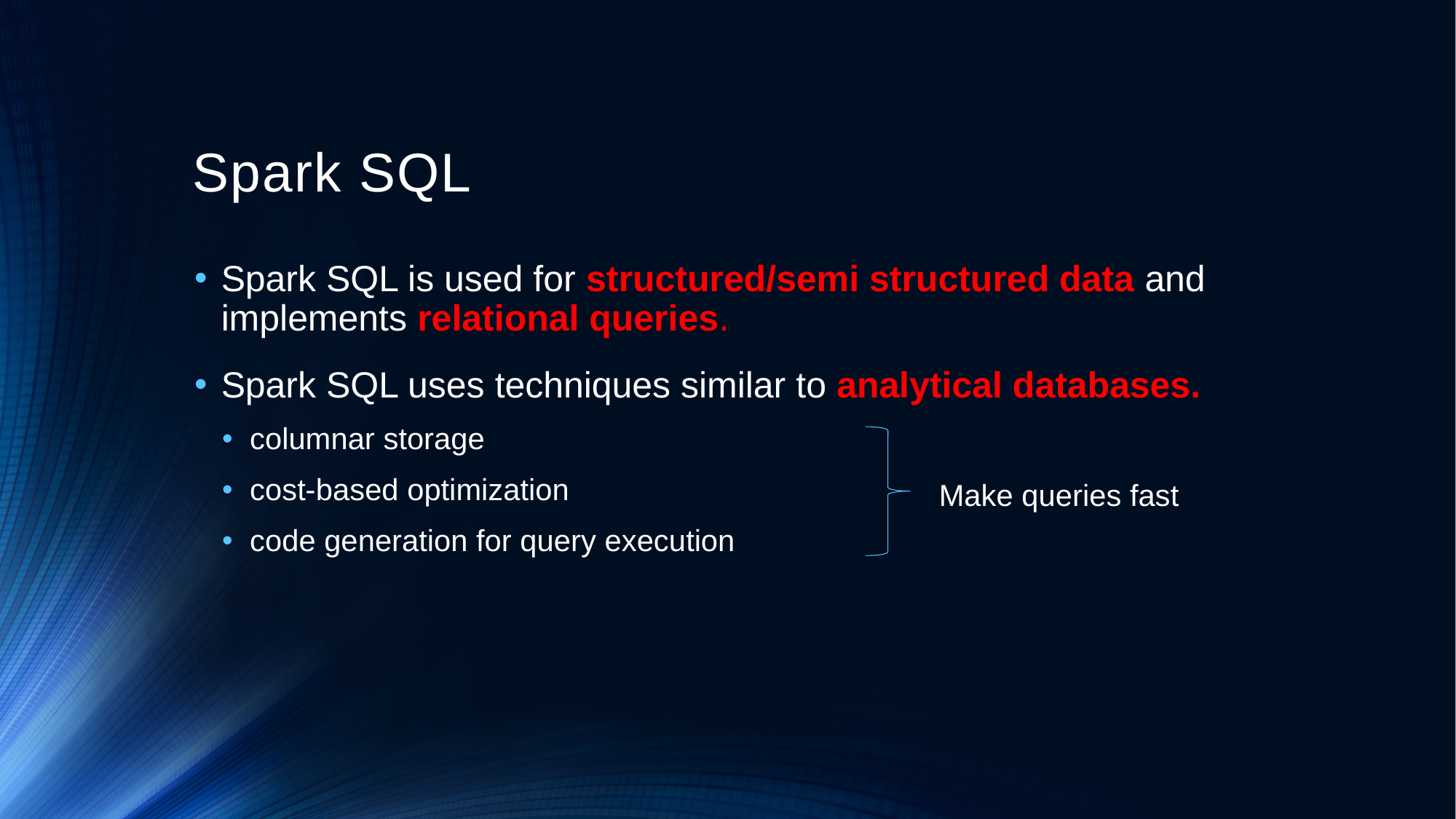

# Spark SQL
Spark SQL is used for structured/semi structured data and implements relational queries.
Spark SQL uses techniques similar to analytical databases.
columnar storage
cost-based optimization
code generation for query execution

Make queries fast